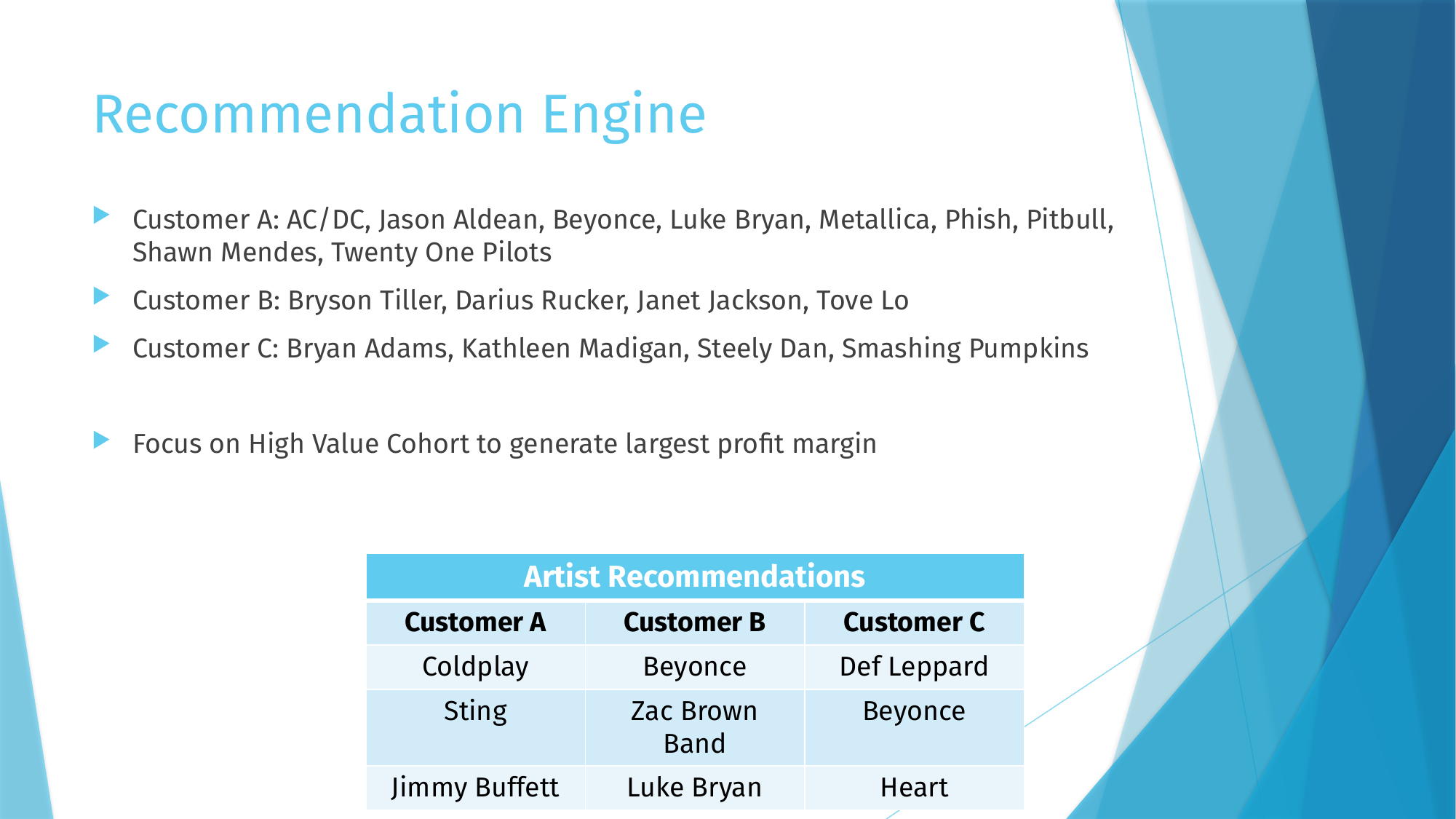

# Recommendation Engine
Customer A: AC/DC, Jason Aldean, Beyonce, Luke Bryan, Metallica, Phish, Pitbull, Shawn Mendes, Twenty One Pilots
Customer B: Bryson Tiller, Darius Rucker, Janet Jackson, Tove Lo
Customer C: Bryan Adams, Kathleen Madigan, Steely Dan, Smashing Pumpkins

Focus on High Value Cohort to generate largest profit margin

| Artist Recommendations |  |  |
| --- | --- | --- |
| Customer A | Customer B | Customer C |
| Coldplay | Beyonce | Def Leppard |
| Sting | Zac Brown Band | Beyonce |
| Jimmy Buffett | Luke Bryan | Heart |